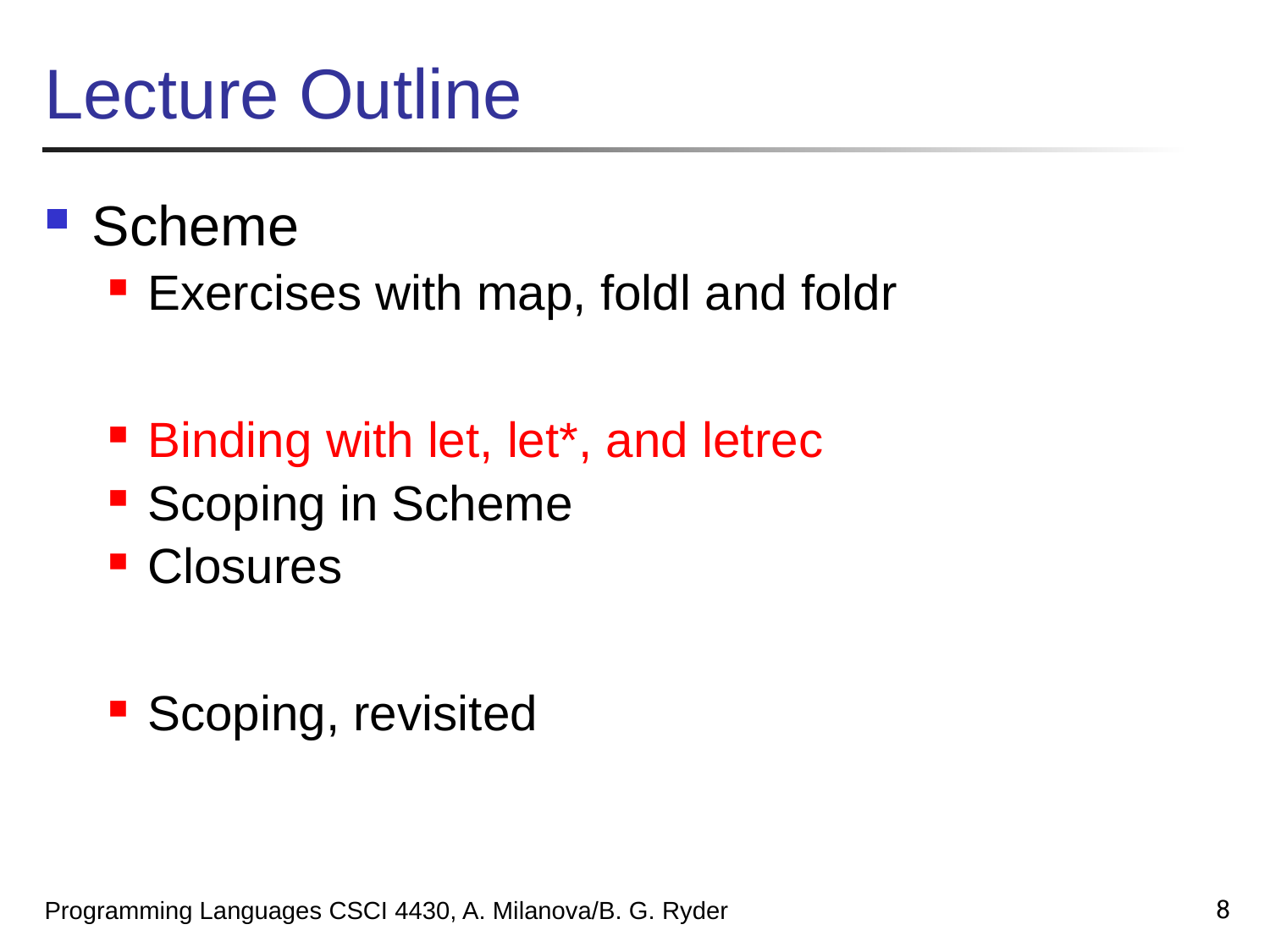

# Lecture Outline
Scheme
Exercises with map, foldl and foldr

Binding with let, let*, and letrec
Scoping in Scheme
Closures

Scoping, revisited

8
Programming Languages CSCI 4430, A. Milanova/B. G. Ryder